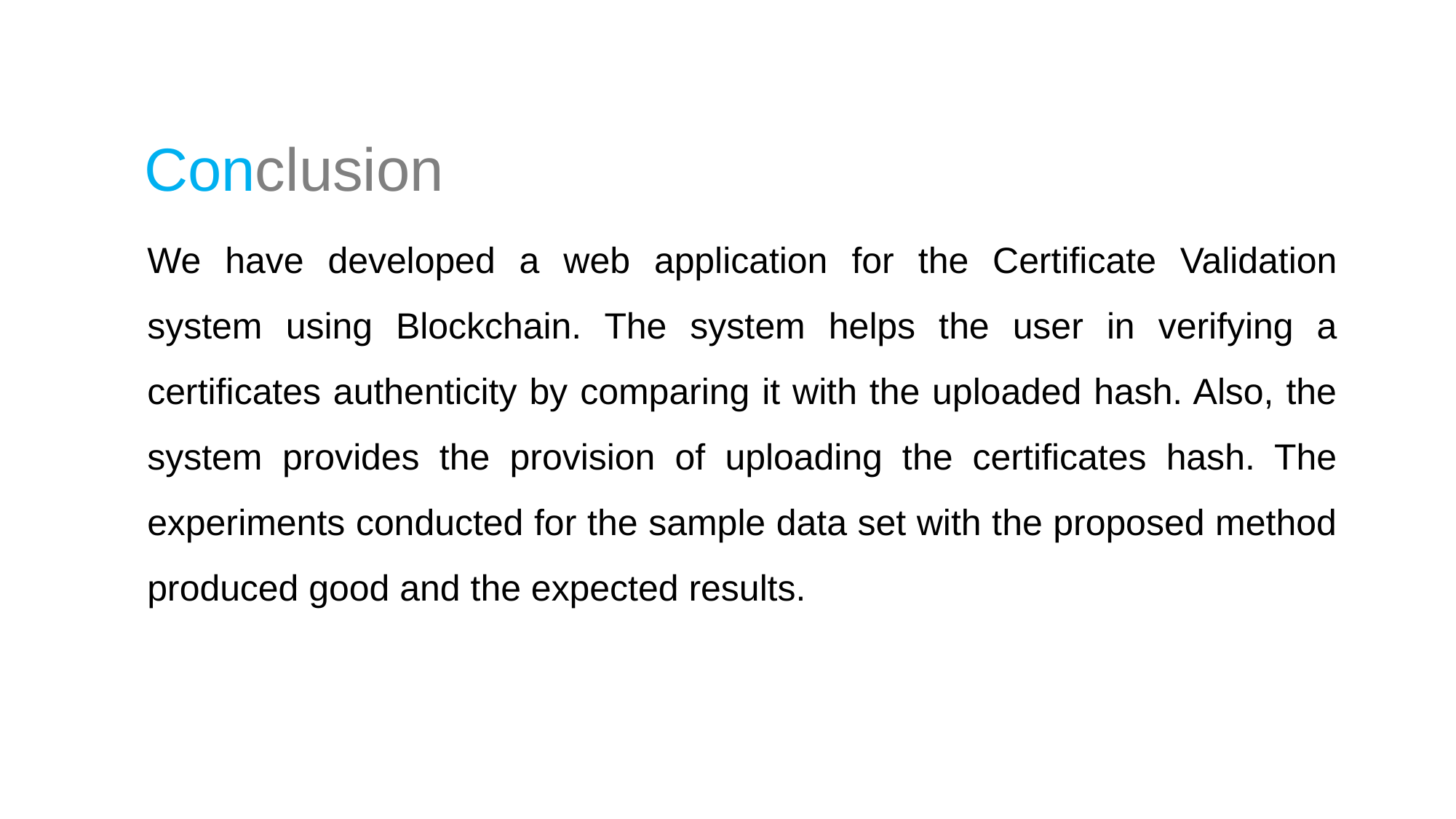

Conclusion
We have developed a web application for the Certificate Validation system using Blockchain. The system helps the user in verifying a certificates authenticity by comparing it with the uploaded hash. Also, the system provides the provision of uploading the certificates hash. The experiments conducted for the sample data set with the proposed method produced good and the expected results.